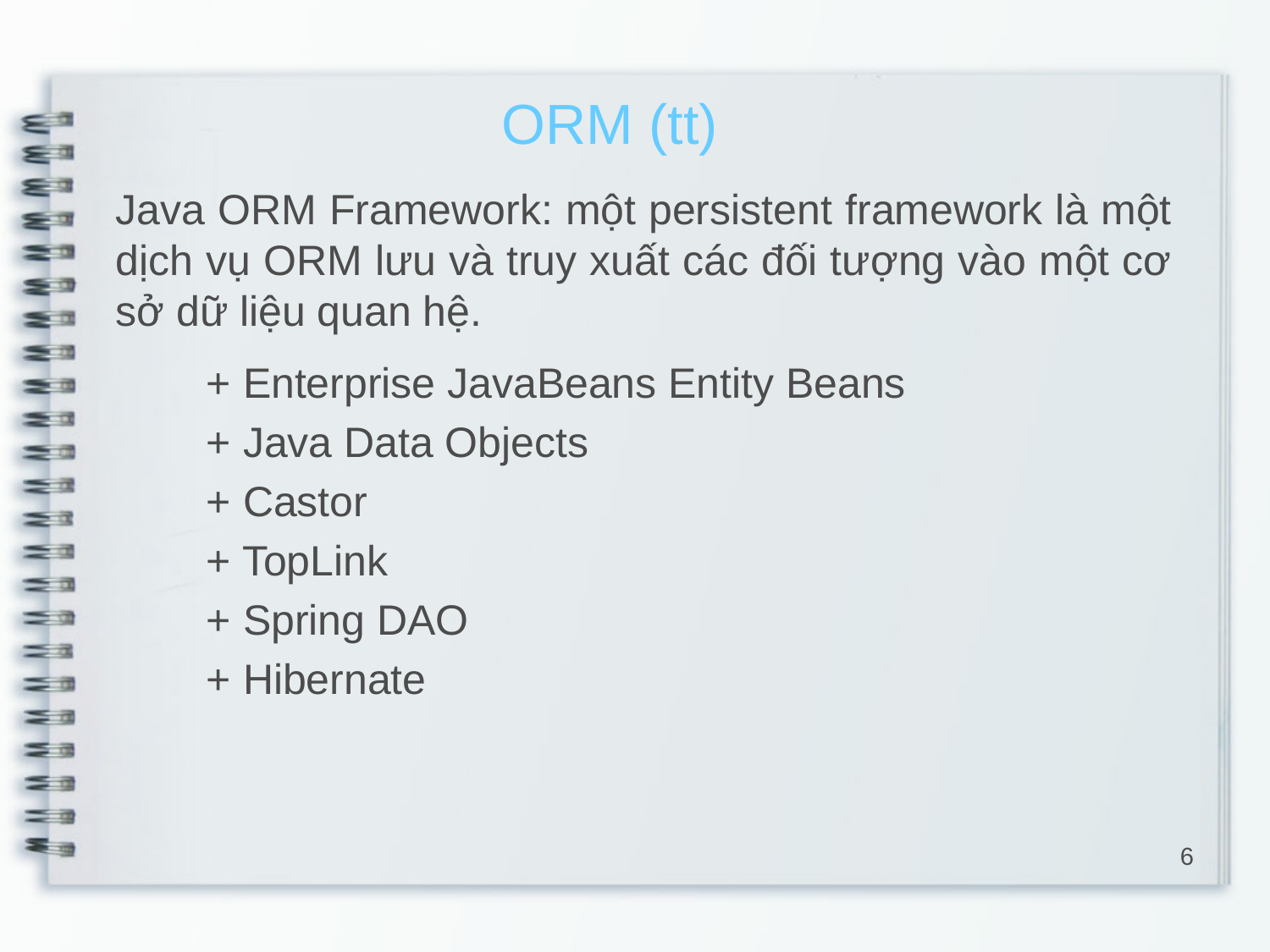

# ORM (tt)
Java ORM Framework: một persistent framework là một dịch vụ ORM lưu và truy xuất các đối tượng vào một cơ sở dữ liệu quan hệ.
           + Enterprise JavaBeans Entity Beans
           + Java Data Objects
           + Castor
           + TopLink
           + Spring DAO
           + Hibernate

6